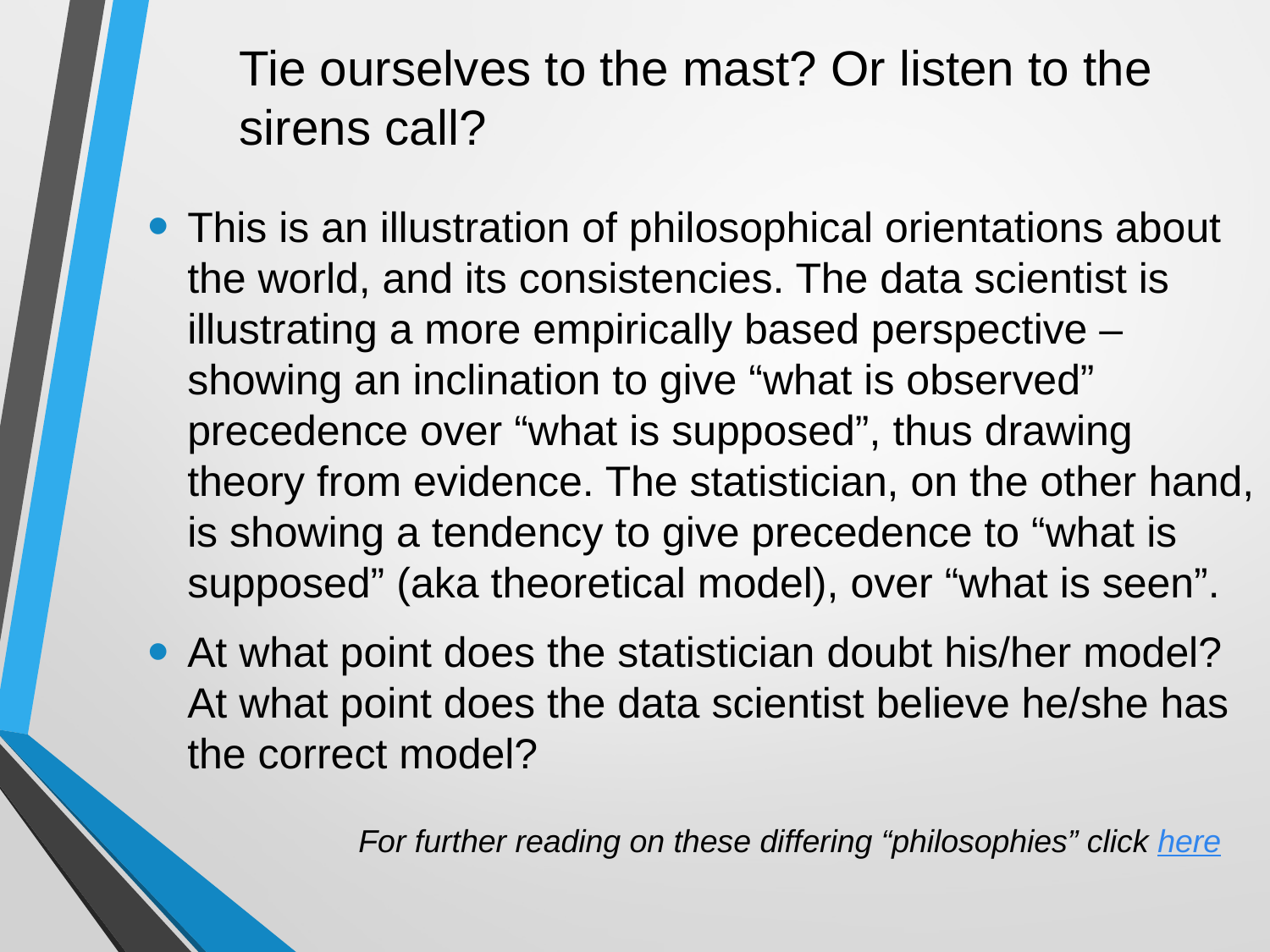

Tie ourselves to the mast? Or listen to the sirens call?
This is an illustration of philosophical orientations about the world, and its consistencies. The data scientist is illustrating a more empirically based perspective – showing an inclination to give “what is observed” precedence over “what is supposed”, thus drawing theory from evidence. The statistician, on the other hand, is showing a tendency to give precedence to “what is supposed” (aka theoretical model), over “what is seen”.
At what point does the statistician doubt his/her model? At what point does the data scientist believe he/she has the correct model?
For further reading on these differing “philosophies” click here